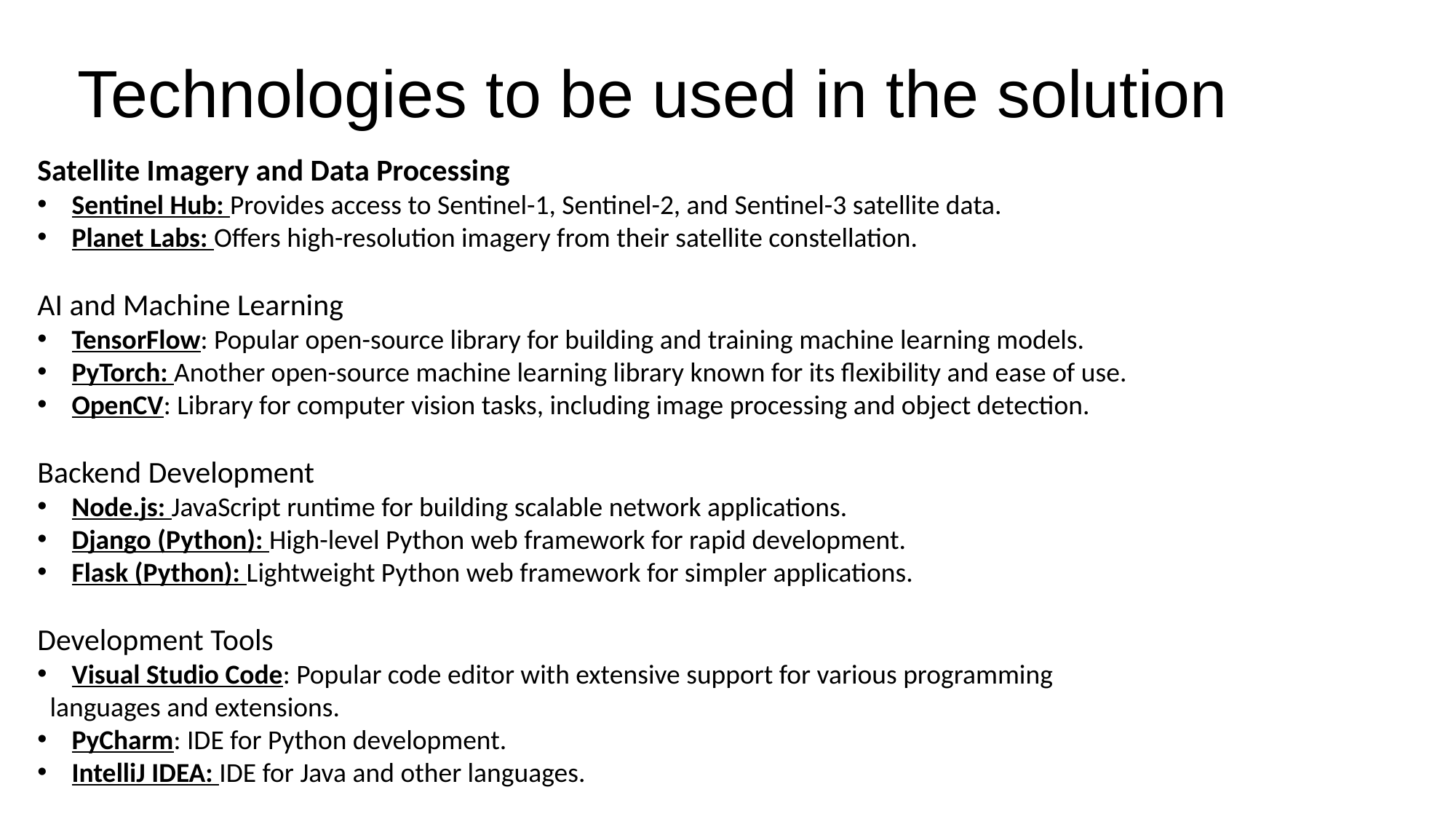

Technologies to be used in the solution
Satellite Imagery and Data Processing
Sentinel Hub: Provides access to Sentinel-1, Sentinel-2, and Sentinel-3 satellite data.
Planet Labs: Offers high-resolution imagery from their satellite constellation.

AI and Machine Learning
TensorFlow: Popular open-source library for building and training machine learning models.
PyTorch: Another open-source machine learning library known for its flexibility and ease of use.
OpenCV: Library for computer vision tasks, including image processing and object detection.

Backend Development
Node.js: JavaScript runtime for building scalable network applications.
Django (Python): High-level Python web framework for rapid development.
Flask (Python): Lightweight Python web framework for simpler applications.

Development Tools
Visual Studio Code: Popular code editor with extensive support for various programming
  languages and extensions.
PyCharm: IDE for Python development.
IntelliJ IDEA: IDE for Java and other languages.